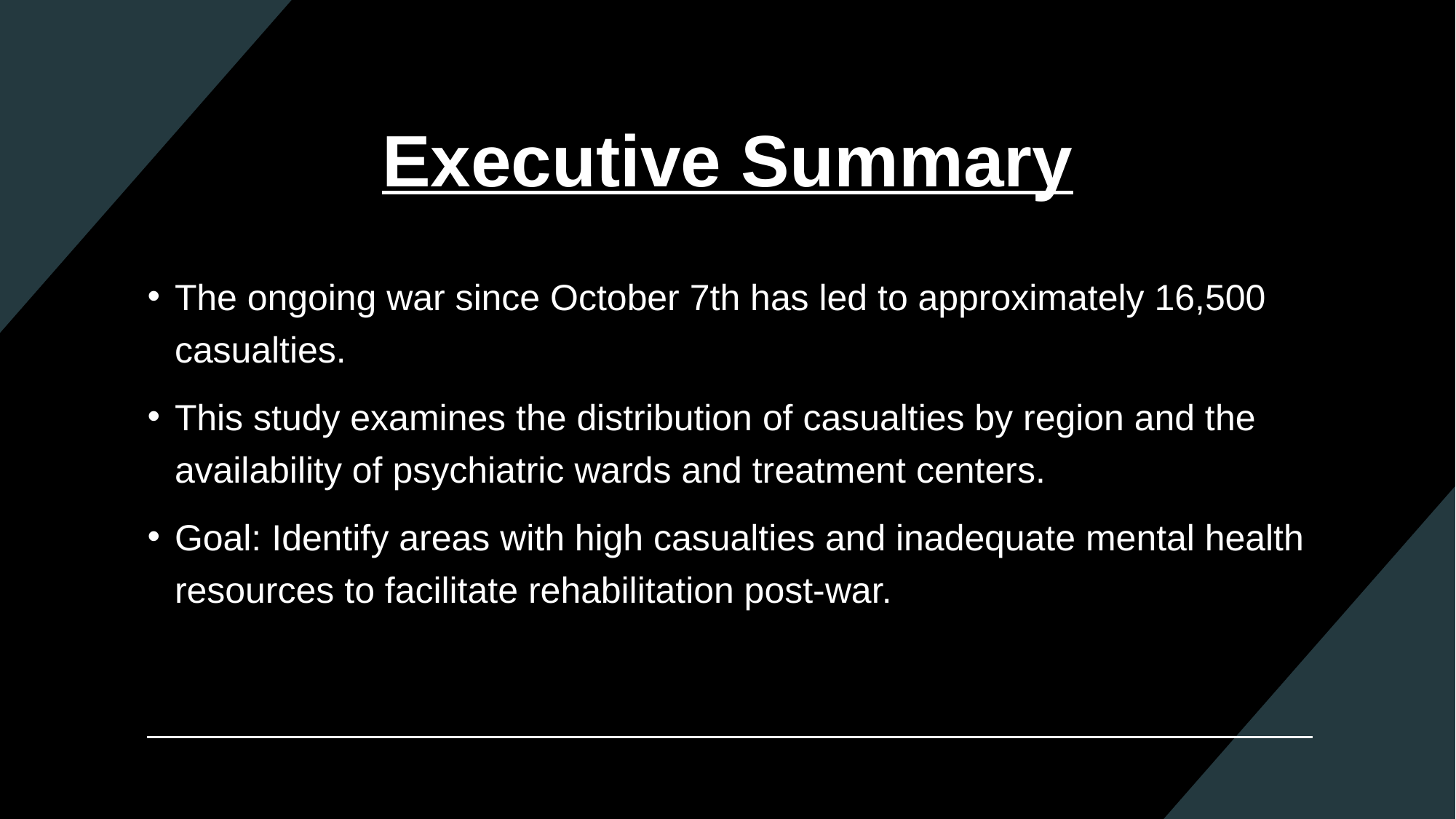

# Executive Summary

The ongoing war since October 7th has led to approximately 16,500 casualties.
This study examines the distribution of casualties by region and the availability of psychiatric wards and treatment centers.
Goal: Identify areas with high casualties and inadequate mental health resources to facilitate rehabilitation post-war.